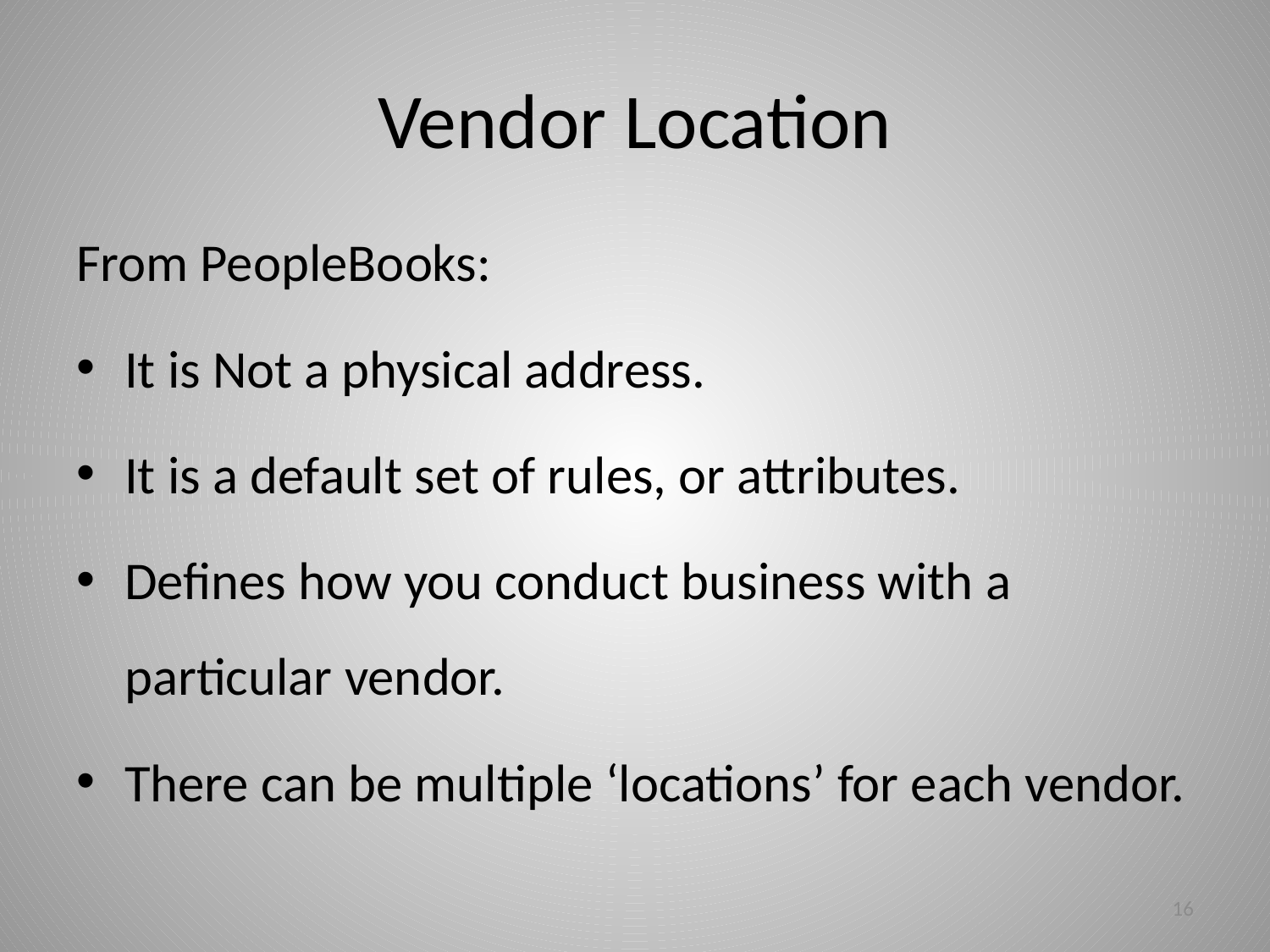

# Vendor Location
From PeopleBooks:
It is Not a physical address.
It is a default set of rules, or attributes.
Defines how you conduct business with a particular vendor.
There can be multiple ‘locations’ for each vendor.
16